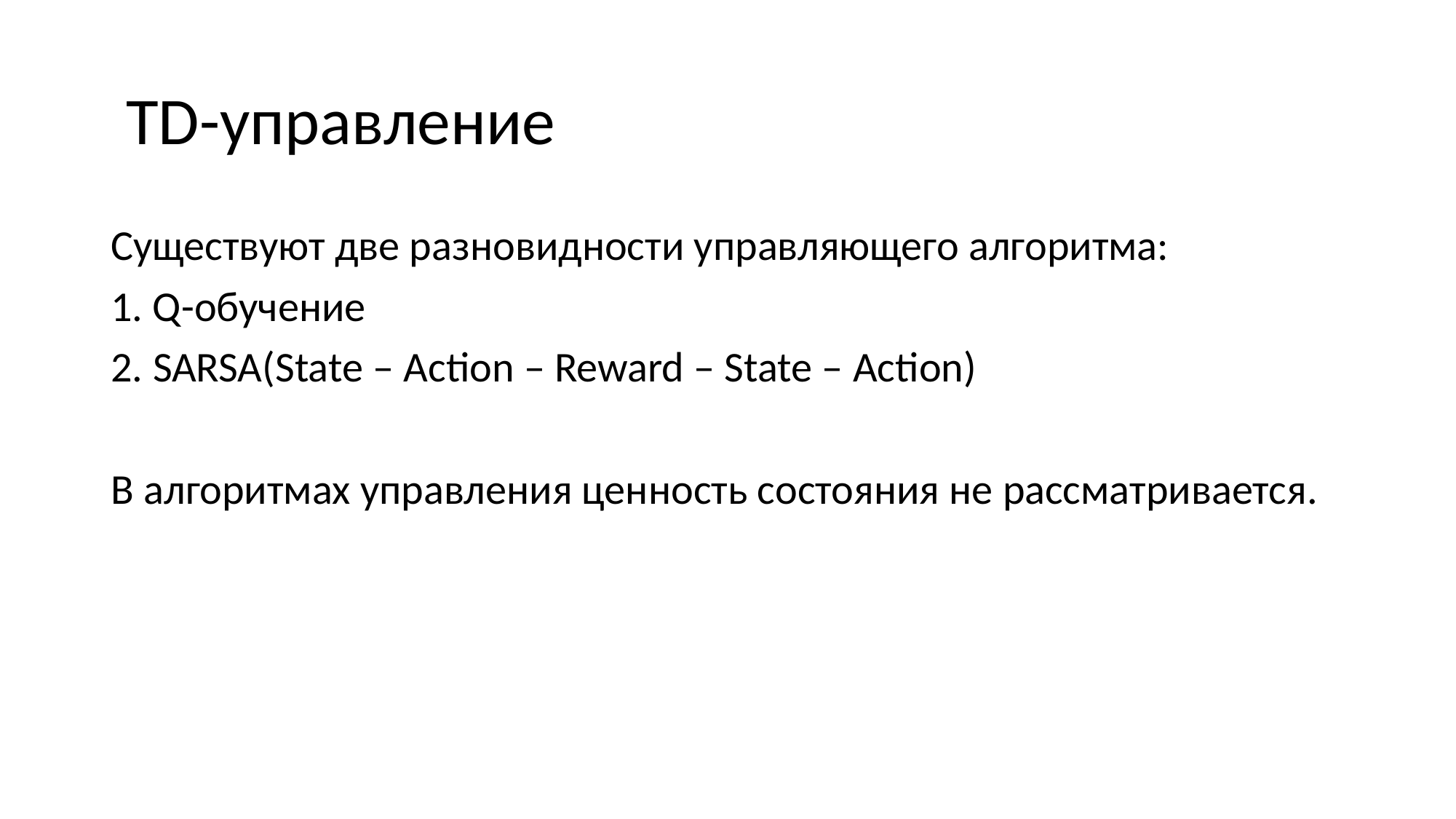

# TD-управление
Существуют две разновидности управляющего алгоритма:
1. Q-обучение
2. SARSA(State – Action – Reward – State – Action)

В алгоритмах управления ценность состояния не рассматривается.